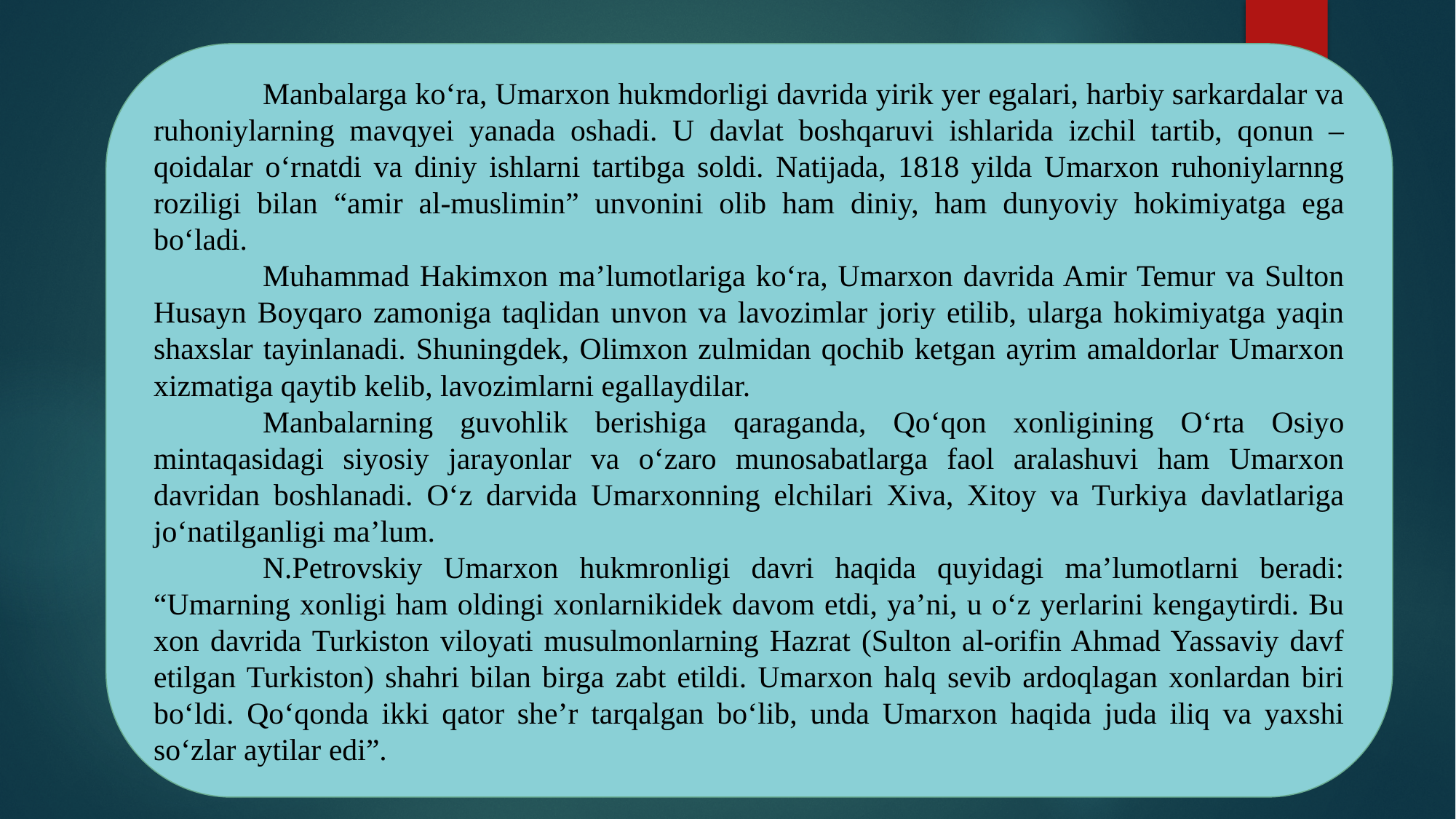

Manbalarga ko‘ra, Umarxon hukmdorligi davrida yirik yer egalari, harbiy sarkardalar va ruhoniylarning mavqyei yanada oshadi. U davlat boshqaruvi ishlarida izchil tartib, qonun – qoidalar o‘rnatdi va diniy ishlarni tartibga soldi. Natijada, 1818 yilda Umarxon ruhoniylarnng roziligi bilan “amir al-muslimin” unvonini olib ham diniy, ham dunyoviy hokimiyatga ega bo‘ladi.
	Muhammad Hakimxon ma’lumotlariga ko‘ra, Umarxon davrida Amir Temur va Sulton Husayn Boyqaro zamoniga taqlidan unvon va lavozimlar joriy etilib, ularga hokimiyatga yaqin shaxslar tayinlanadi. Shuningdek, Olimxon zulmidan qochib ketgan ayrim amaldorlar Umarxon xizmatiga qaytib kelib, lavozimlarni egallaydilar.
	Manbalarning guvohlik berishiga qaraganda, Qo‘qon xonligining O‘rta Osiyo mintaqasidagi siyosiy jarayonlar va o‘zaro munosabatlarga faol aralashuvi ham Umarxon davridan boshlanadi. O‘z darvida Umarxonning elchilari Xiva, Xitoy va Turkiya davlatlariga jo‘natilganligi ma’lum.
	N.Petrovskiy Umarxon hukmronligi davri haqida quyidagi ma’lumotlarni beradi: “Umarning xonligi ham oldingi xonlarnikidek davom etdi, ya’ni, u o‘z yerlarini kengaytirdi. Bu xon davrida Turkiston viloyati musulmonlarning Hazrat (Sulton al-orifin Ahmad Yassaviy davf etilgan Turkiston) shahri bilan birga zabt etildi. Umarxon halq sevib ardoqlagan xonlardan biri bo‘ldi. Qo‘qonda ikki qator she’r tarqalgan bo‘lib, unda Umarxon haqida juda iliq va yaxshi so‘zlar aytilar edi”.